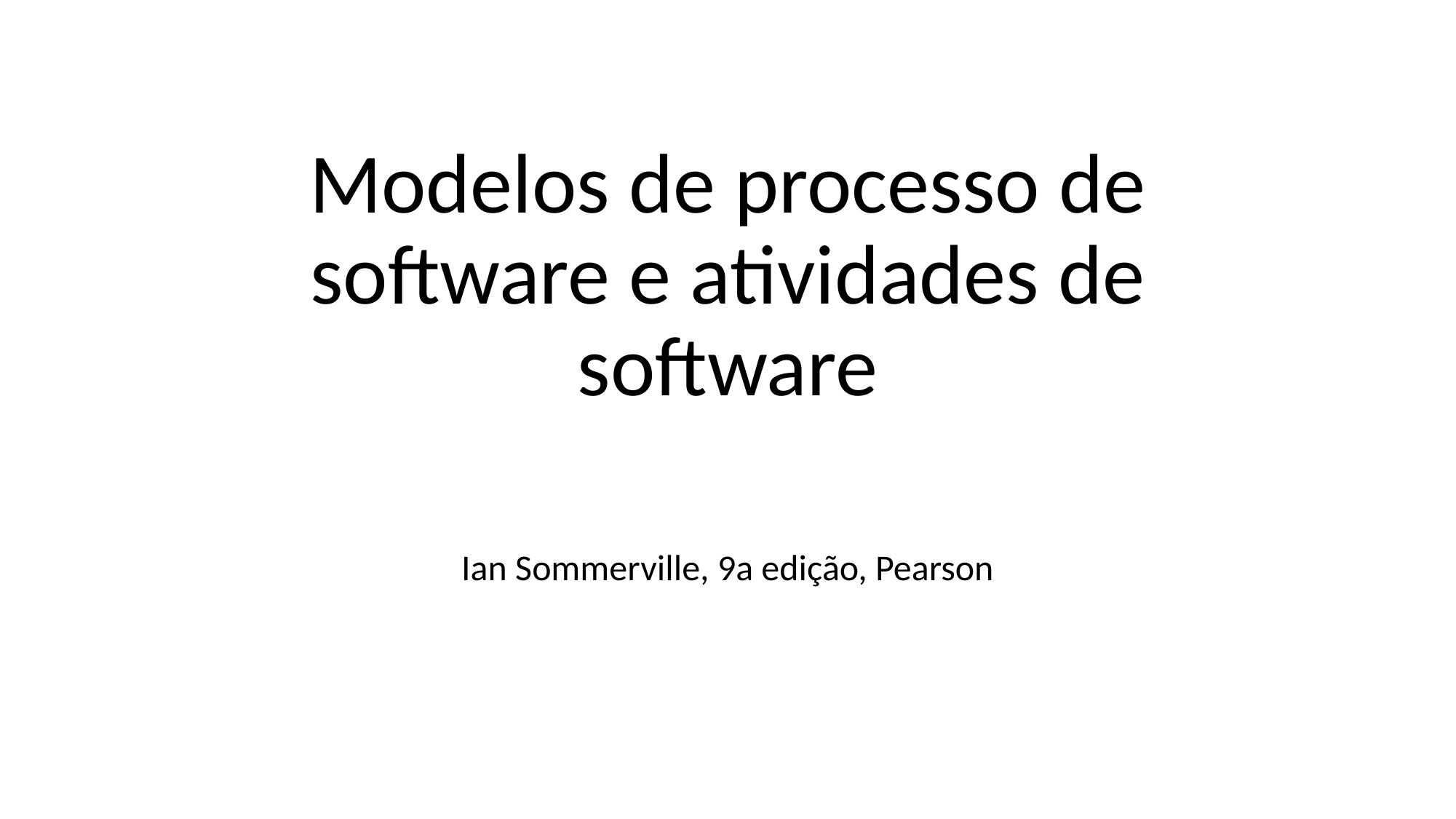

# Modelos de processo de software e atividades de software

Ian Sommerville, 9a edição, Pearson